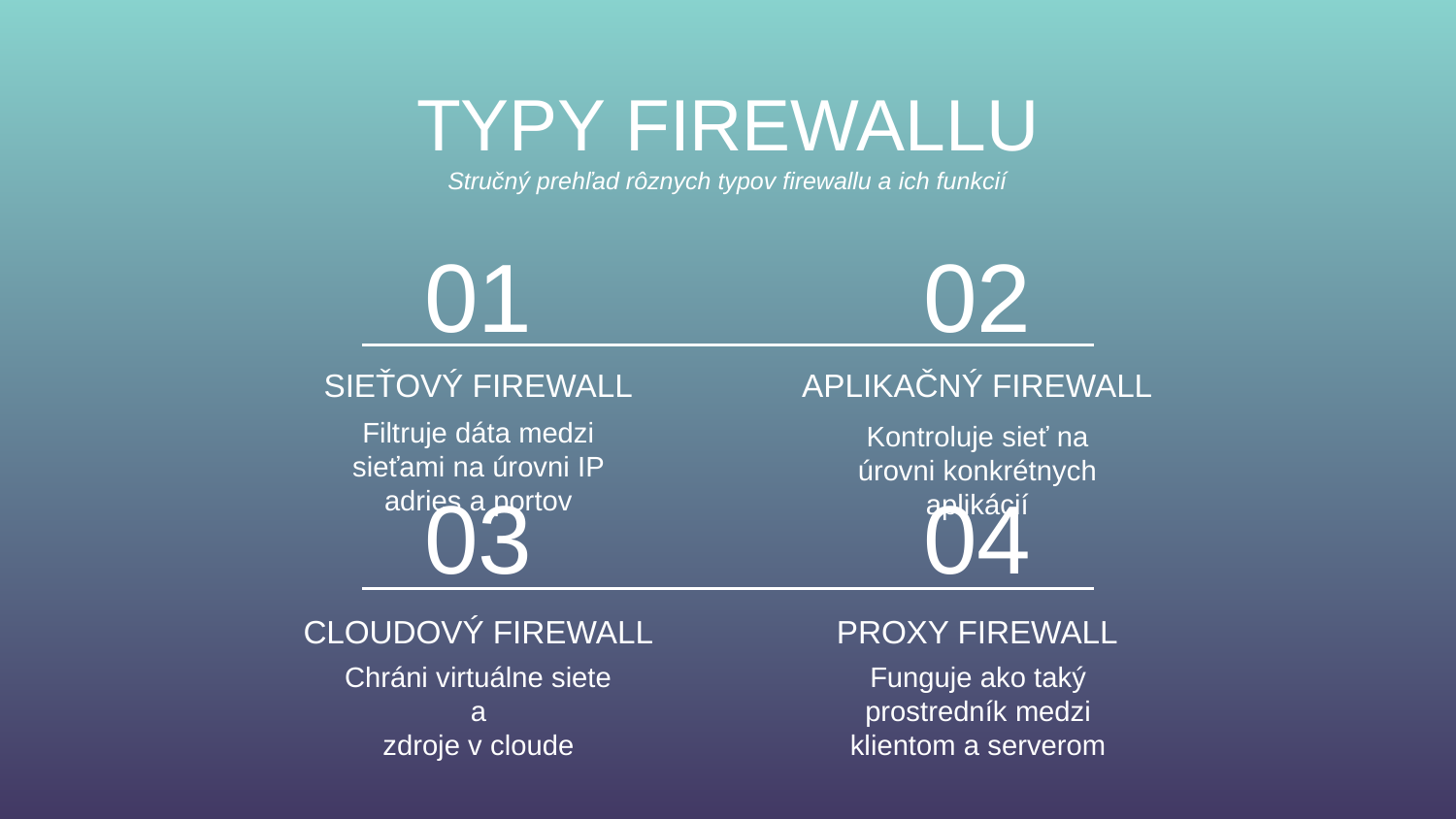

TYPY FIREWALLU
Stručný prehľad rôznych typov firewallu a ich funkcií
01
02
# SIEŤOVÝ FIREWALL
APLIKAČNÝ FIREWALL
Filtruje dáta medzi sieťami na úrovni IP adries a portov
Kontroluje sieť na úrovni konkrétnych aplikácií
03
04
CLOUDOVÝ FIREWALL
PROXY FIREWALL
Chráni virtuálne siete a
zdroje v cloude
Funguje ako taký prostredník medzi klientom a serverom